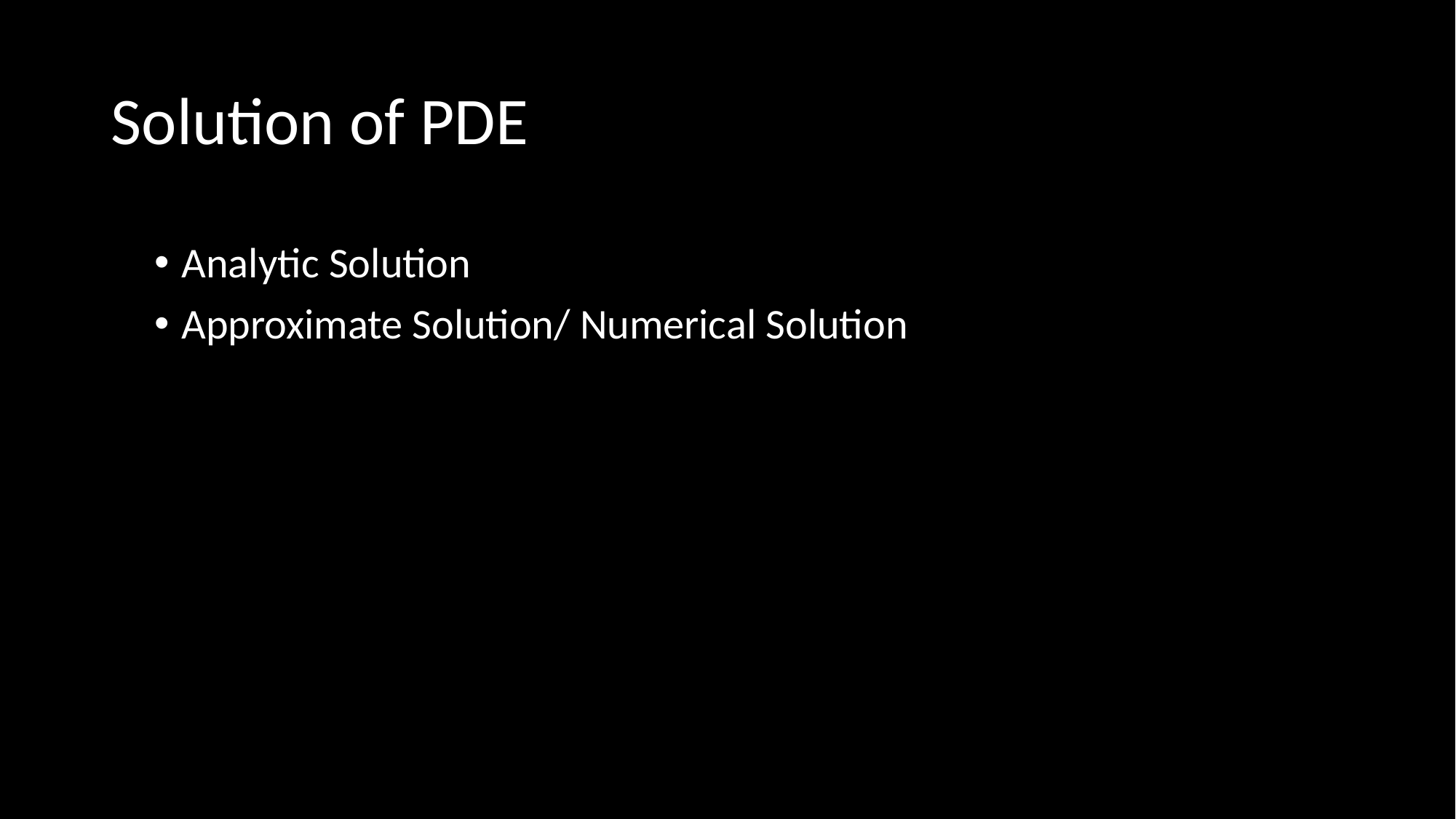

# Solution of PDE
Analytic Solution
Approximate Solution/ Numerical Solution